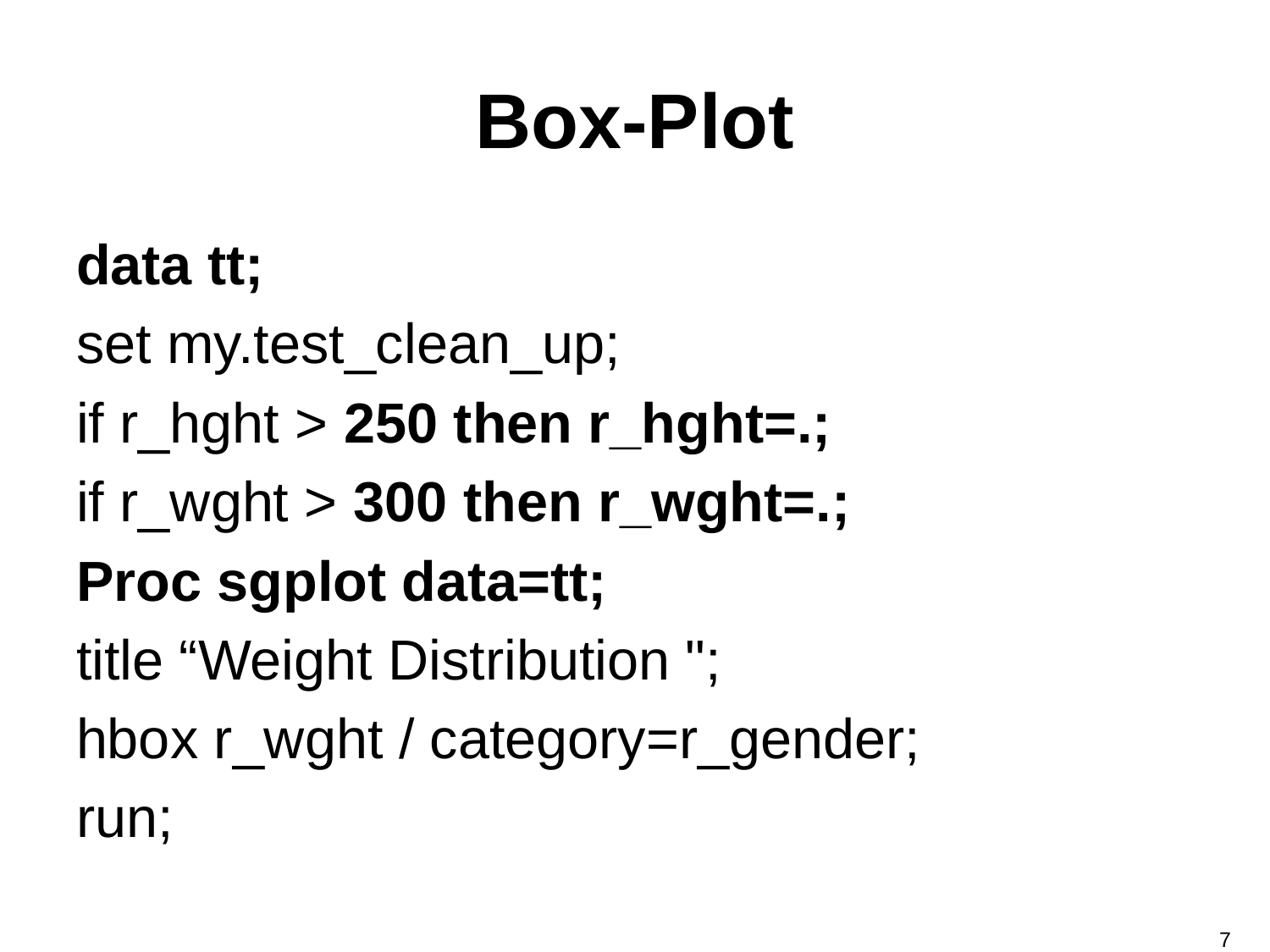

# Box-Plot
data tt;
set my.test_clean_up;
if r_hght > 250 then r_hght=.;
if r_wght > 300 then r_wght=.;
Proc sgplot data=tt;
title “Weight Distribution ";
hbox r_wght / category=r_gender;
run;
7